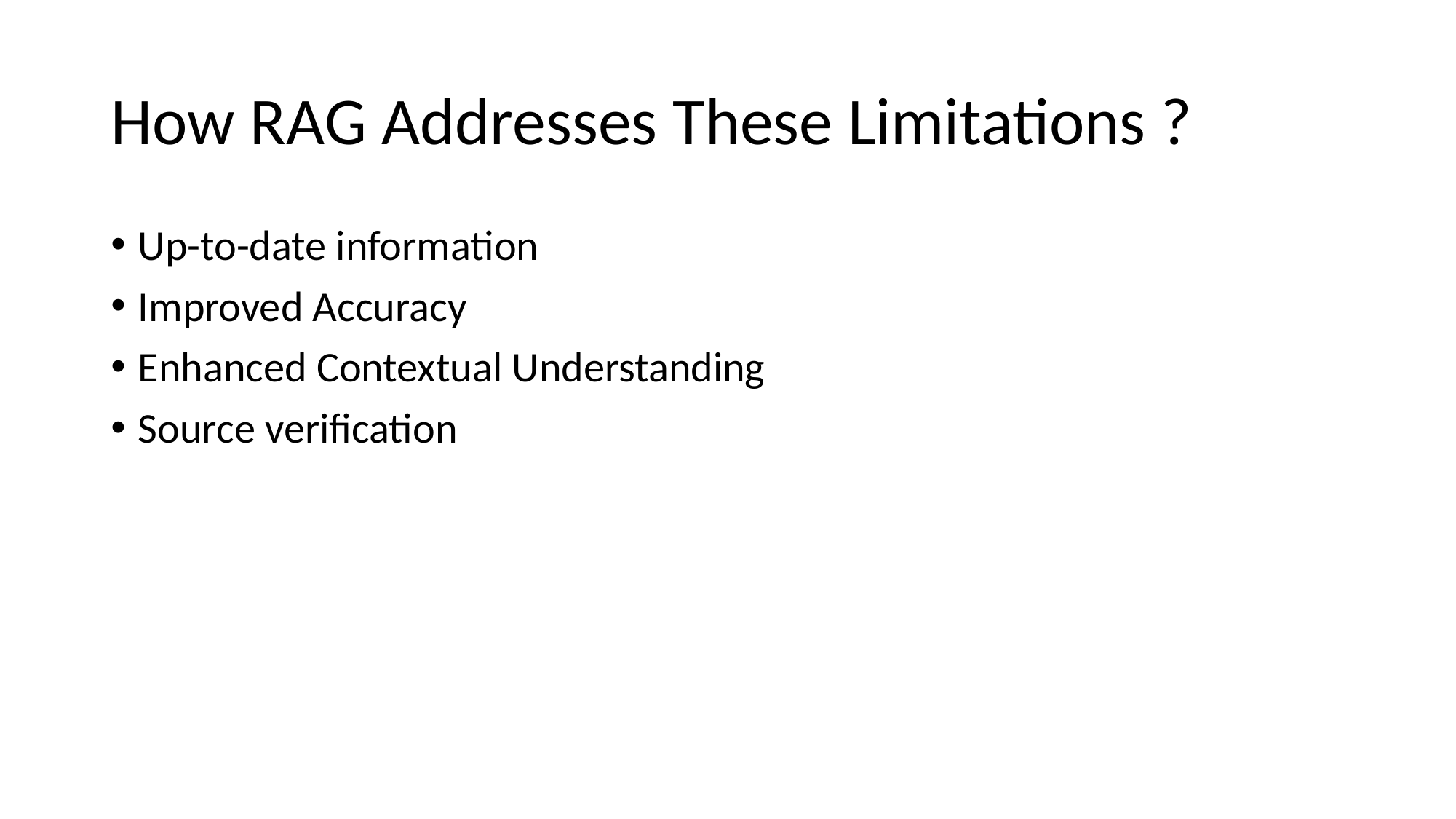

# How RAG Addresses These Limitations ?
Up-to-date information
Improved Accuracy
Enhanced Contextual Understanding
Source verification